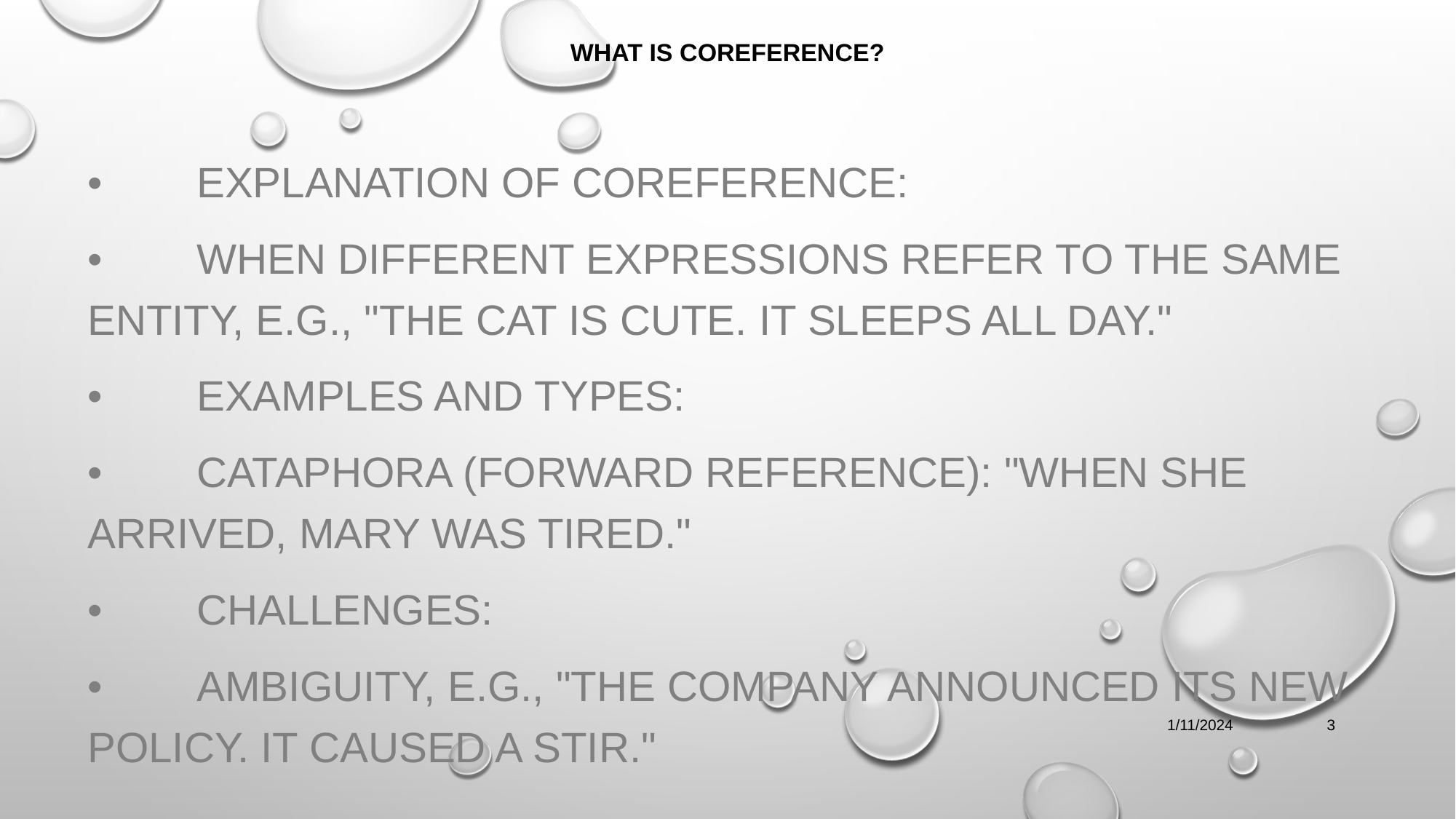

# What is Coreference?
•	Explanation of Coreference:
•	When different expressions refer to the same entity, e.g., "The cat is cute. It sleeps all day."
•	Examples and Types:
•	Cataphora (forward reference): "When she arrived, Mary was tired."
•	Challenges:
•	Ambiguity, e.g., "The company announced its new policy. It caused a stir."
1/11/2024
3